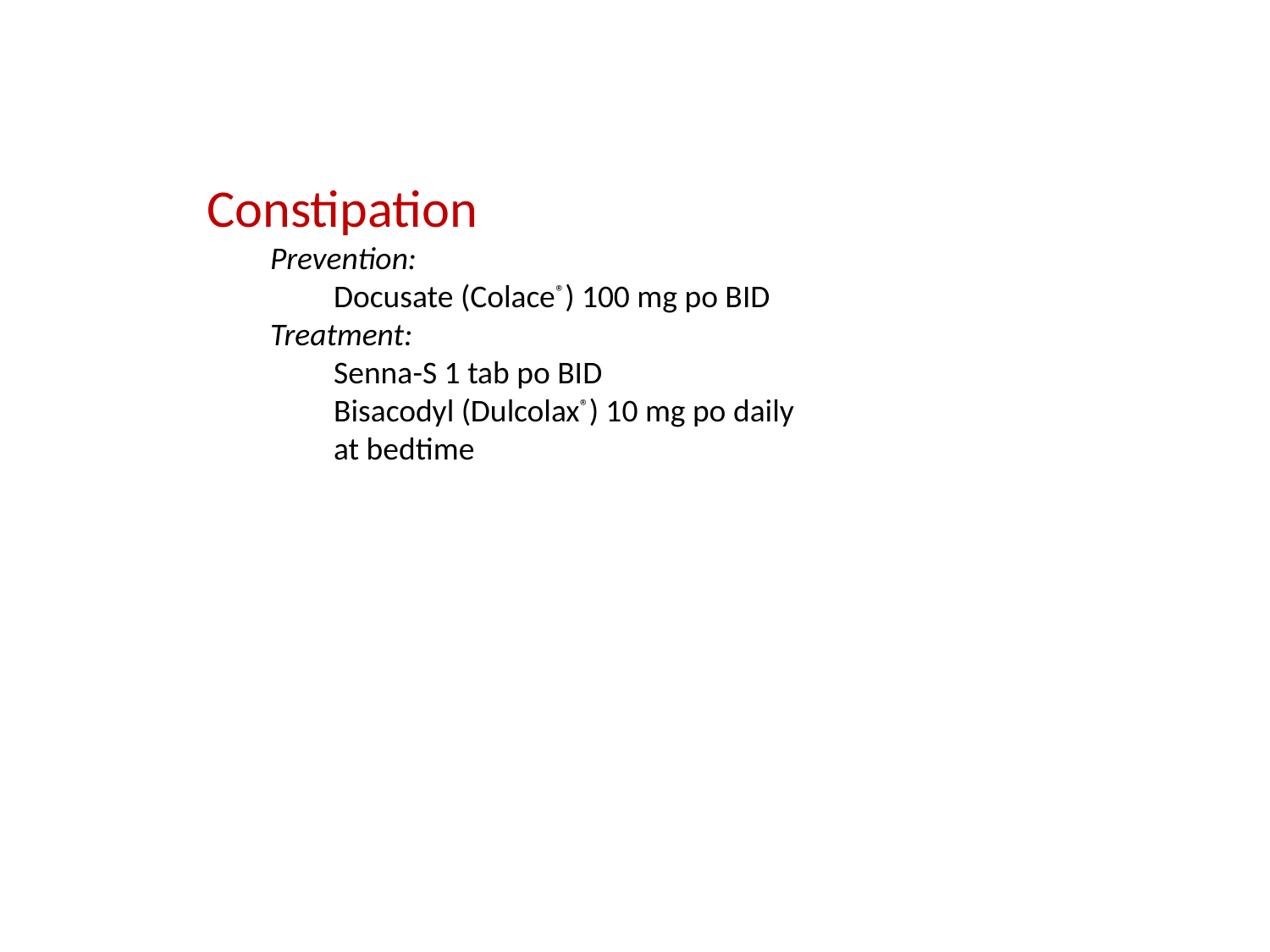

Constipation
Prevention:
Docusate (Colace®) 100 mg po BID
Treatment:
Senna-S 1 tab po BID
Bisacodyl (Dulcolax®) 10 mg po daily at bedtime